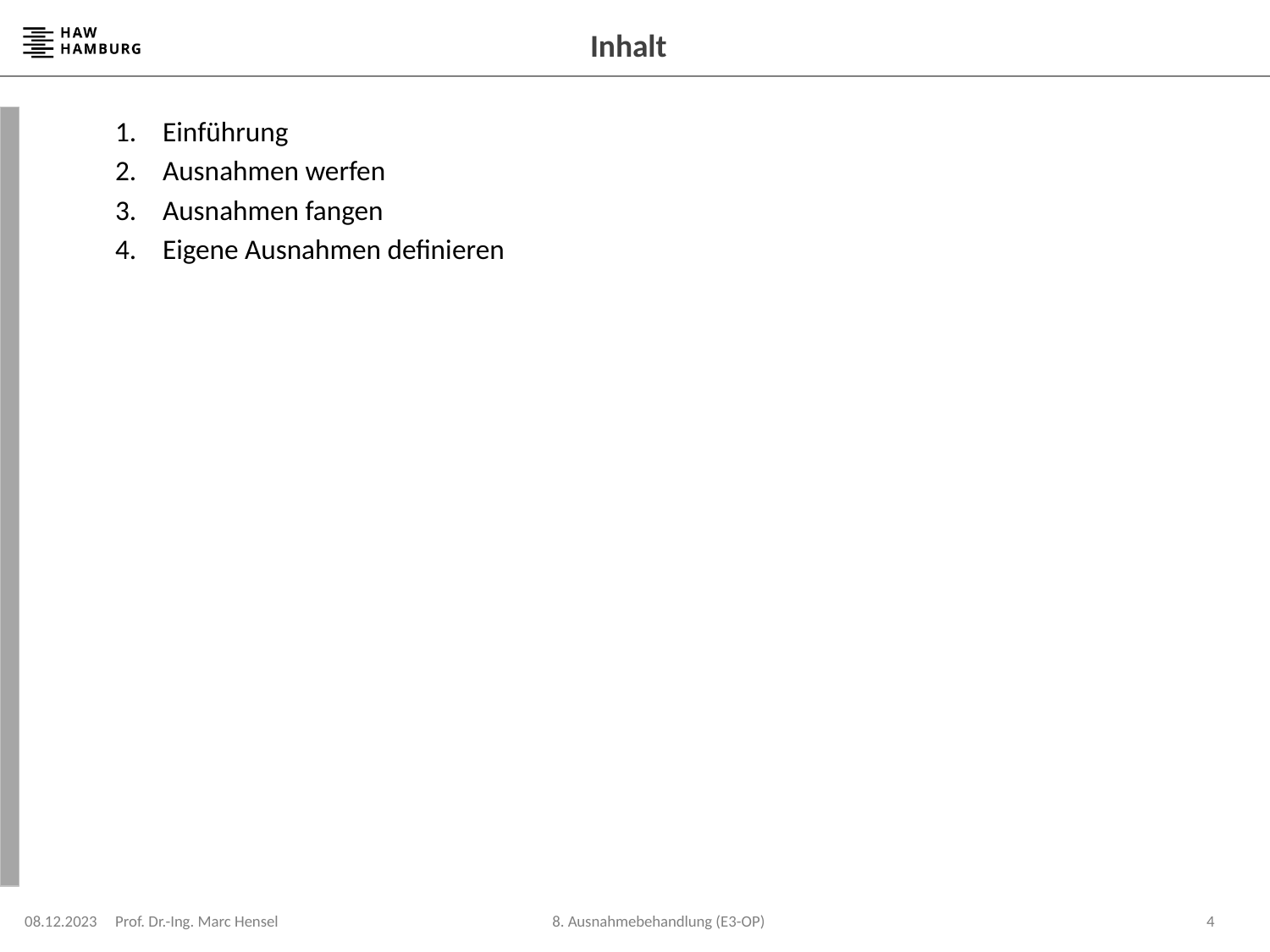

# Inhalt
Einführung
Ausnahmen werfen
Ausnahmen fangen
Eigene Ausnahmen definieren

08.12.2023
Prof. Dr.-Ing. Marc Hensel
4